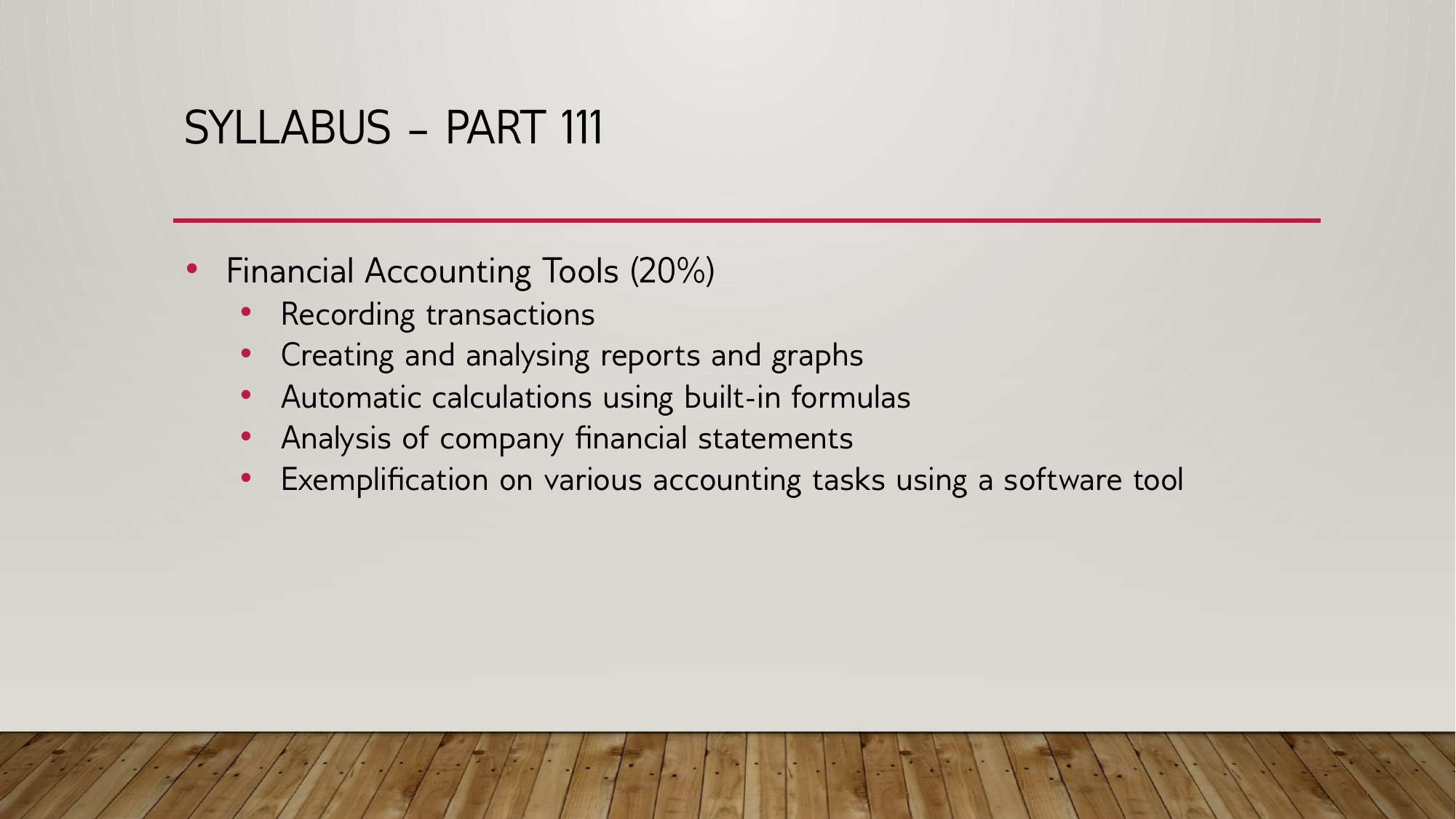

# Syllabus – part 111
Financial Accounting Tools (20%)
Recording transactions
Creating and analysing reports and graphs
Automatic calculations using built-in formulas
Analysis of company financial statements
Exemplification on various accounting tasks using a software tool